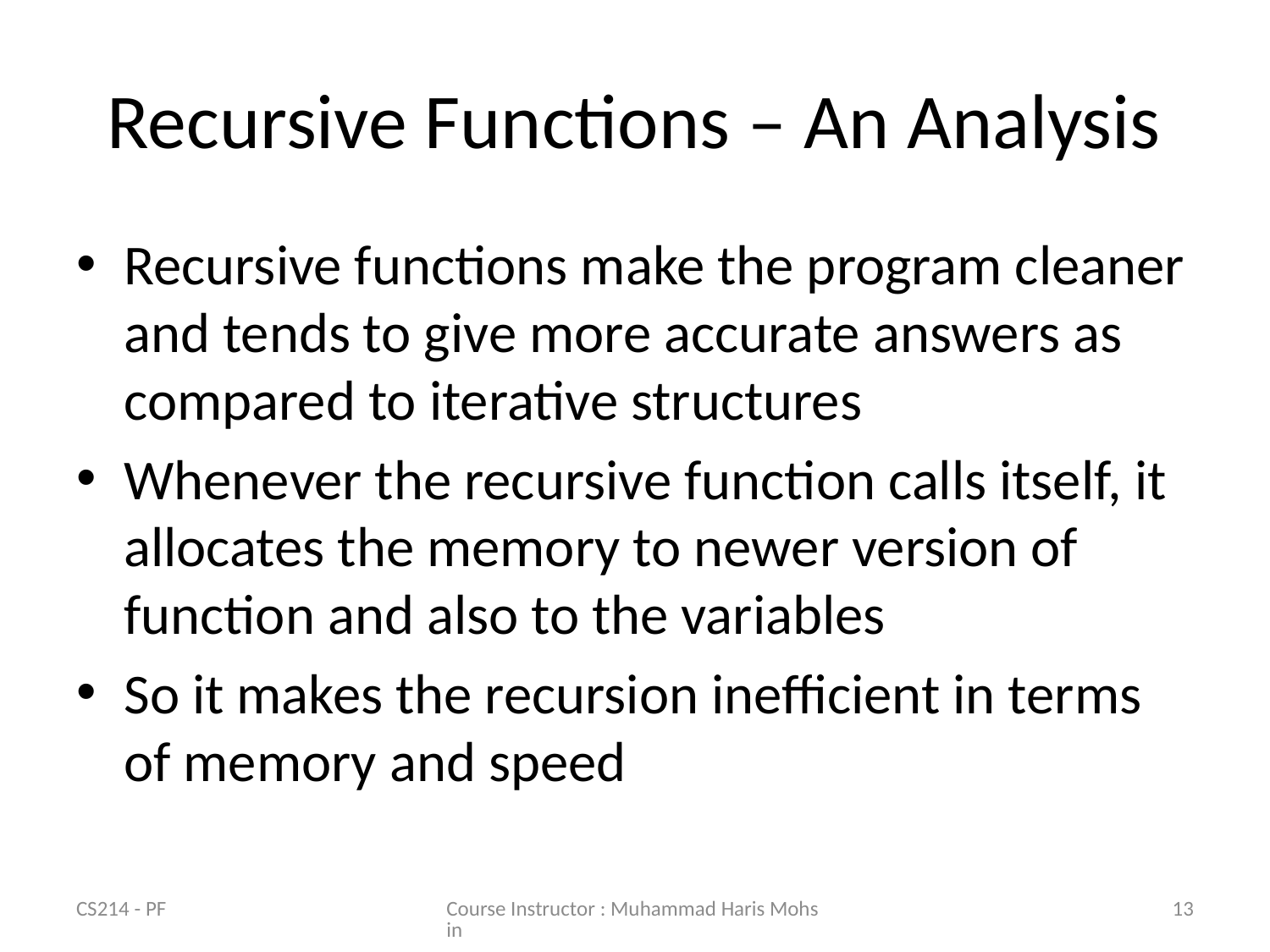

# Recursive Functions – An Analysis
Recursive functions make the program cleaner and tends to give more accurate answers as compared to iterative structures
Whenever the recursive function calls itself, it allocates the memory to newer version of function and also to the variables
So it makes the recursion inefficient in terms of memory and speed
CS214 - PF
Course Instructor : Muhammad Haris Mohsin
13